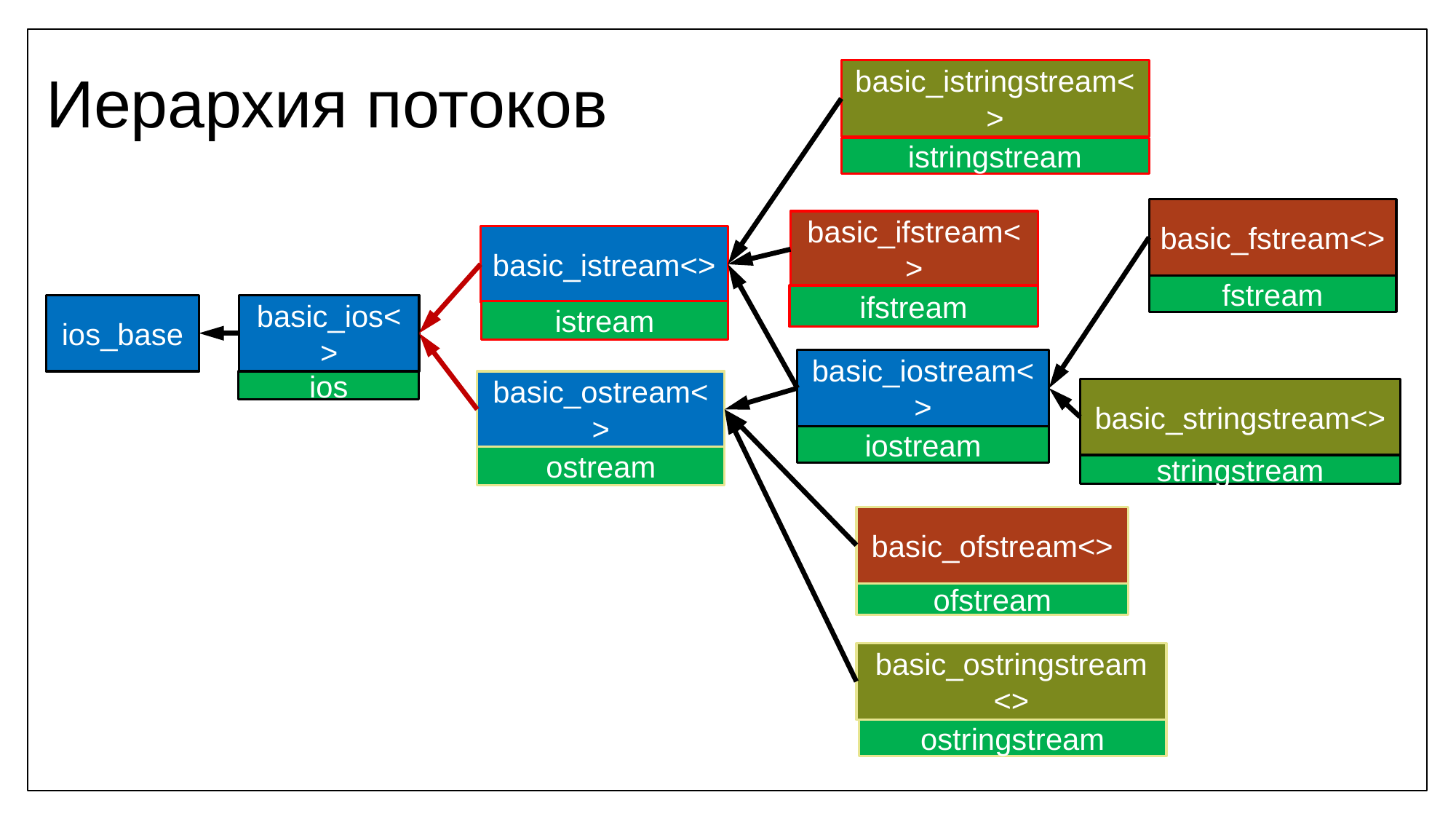

# Иерархия потоков
basic_istringstream<>
istringstream
basic_fstream<>
basic_ifstream<>
basic_istream<>
fstream
ifstream
basic_ios<>
ios_base
istream
basic_iostream<>
basic_ostream<>
ios
basic_stringstream<>
iostream
ostream
stringstream
basic_ofstream<>
ofstream
basic_ostringstream<>
ostringstream